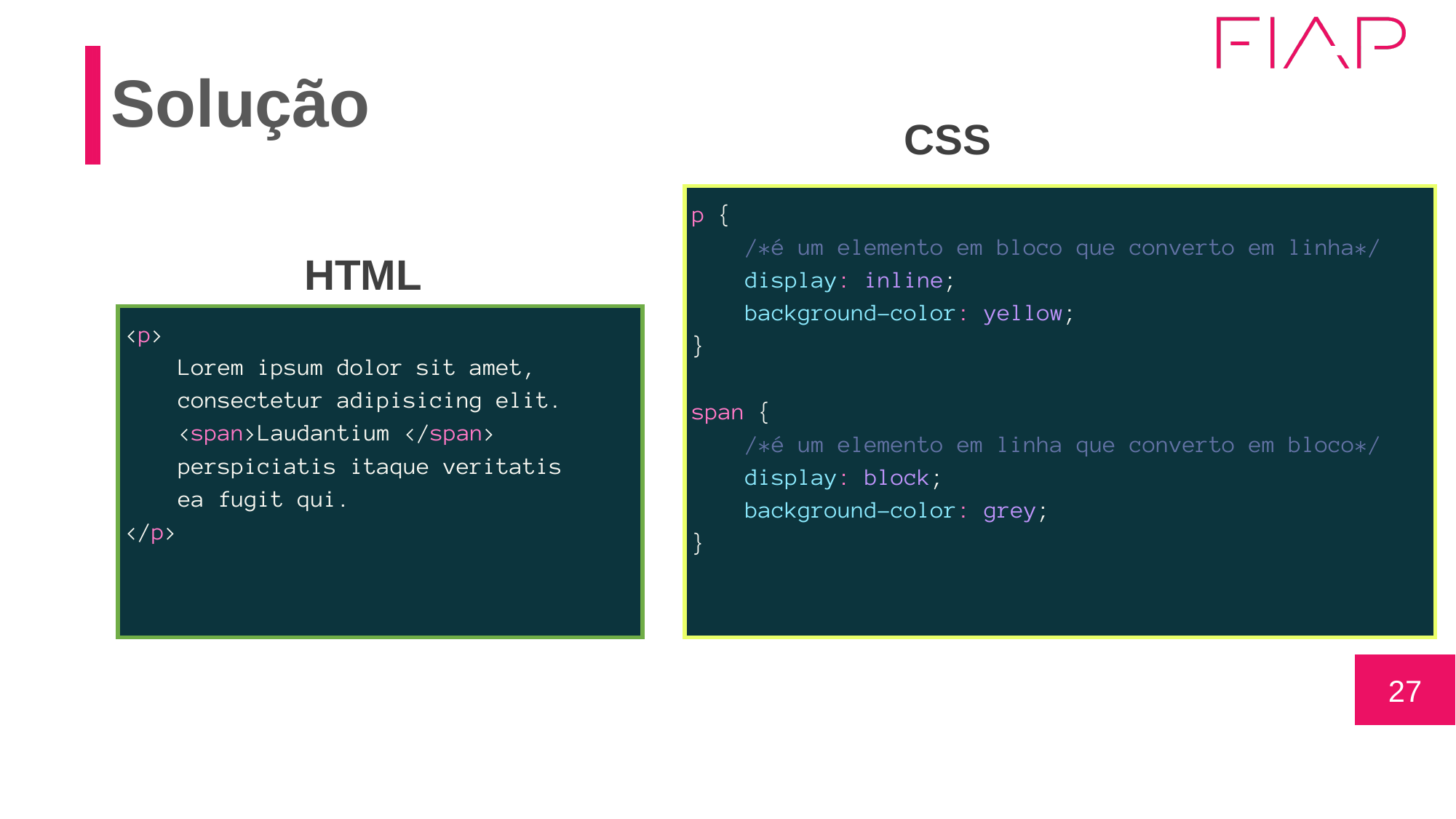

# Solução
CSS
| p { /\*é um elemento em bloco que converto em linha\*/ display: inline; background-color: yellow; } span { /\*é um elemento em linha que converto em bloco\*/ display: block; background-color: grey; } |
| --- |
HTML
| <p> Lorem ipsum dolor sit amet, consectetur adipisicing elit. <span>Laudantium </span> perspiciatis itaque veritatis ea fugit qui. </p> |
| --- |
27